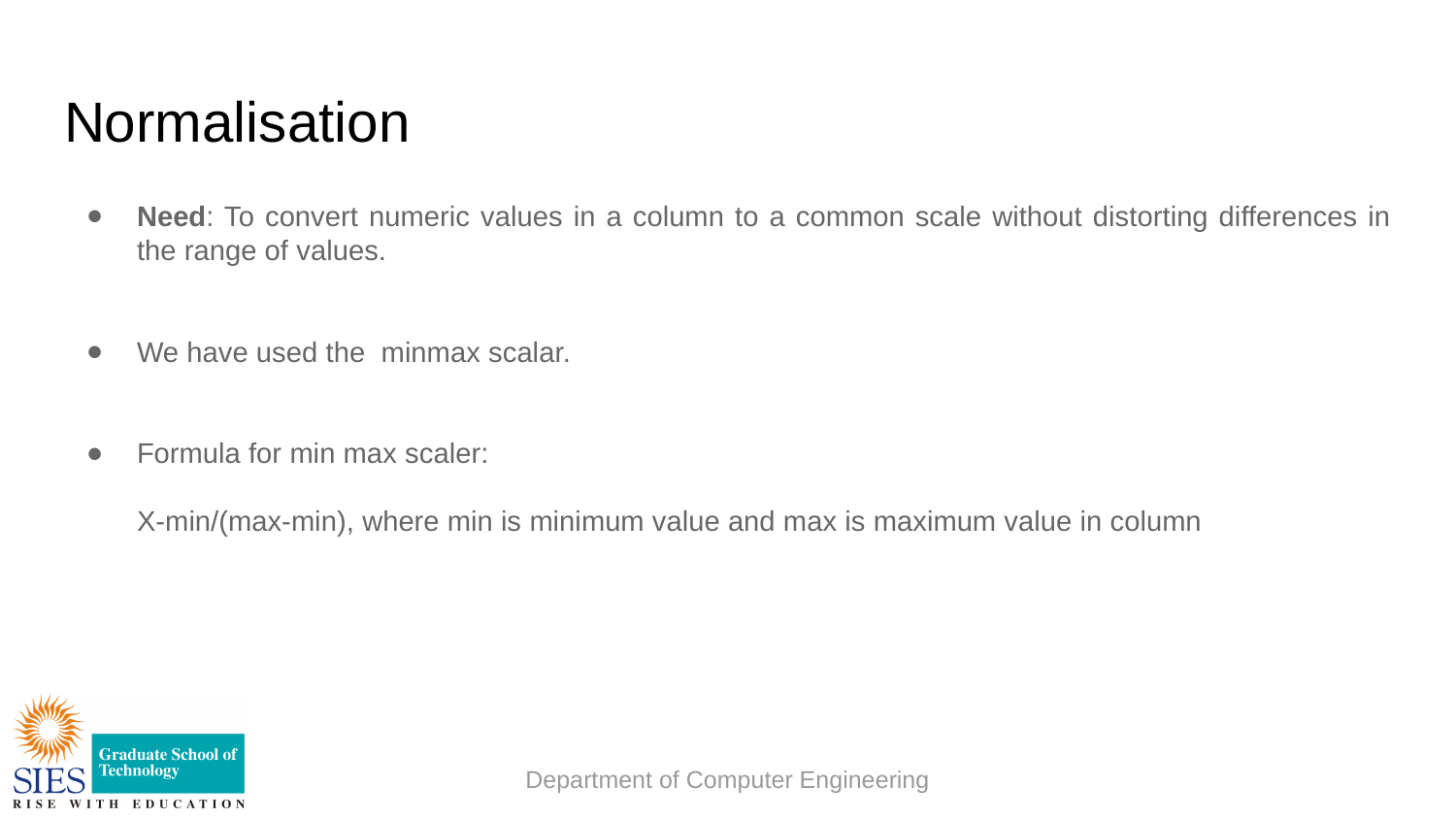

# Normalisation
Need: To convert numeric values in a column to a common scale without distorting differences in the range of values.

We have used the  minmax scalar.

Formula for min max scaler:

X-min/(max-min), where min is minimum value and max is maximum value in column